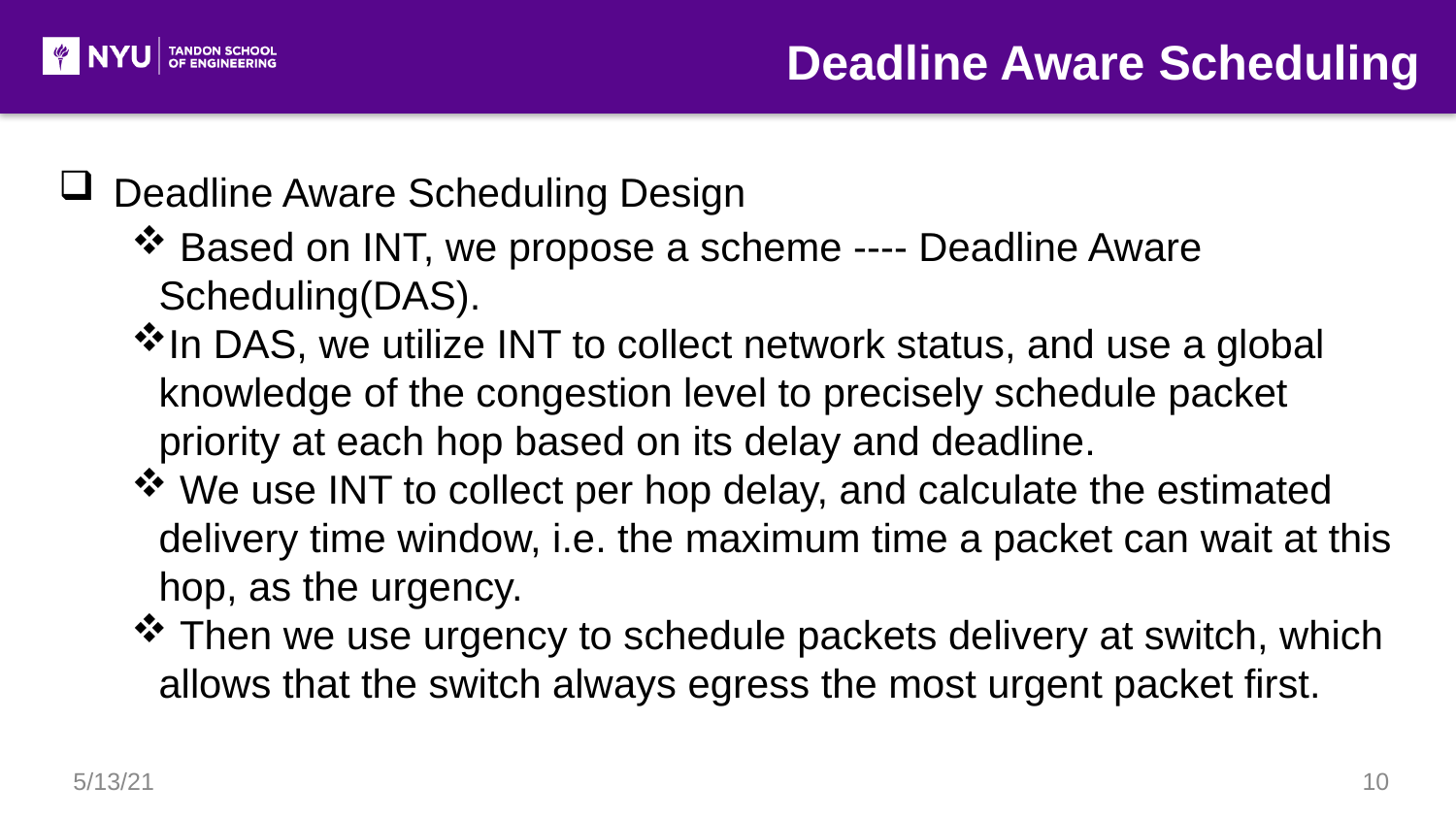

Deadline Aware Scheduling
Deadline Aware Scheduling Design
 Based on INT, we propose a scheme ---- Deadline Aware Scheduling(DAS).
In DAS, we utilize INT to collect network status, and use a global knowledge of the congestion level to precisely schedule packet priority at each hop based on its delay and deadline.
 We use INT to collect per hop delay, and calculate the estimated delivery time window, i.e. the maximum time a packet can wait at this hop, as the urgency.
 Then we use urgency to schedule packets delivery at switch, which allows that the switch always egress the most urgent packet first.
5/13/21
10